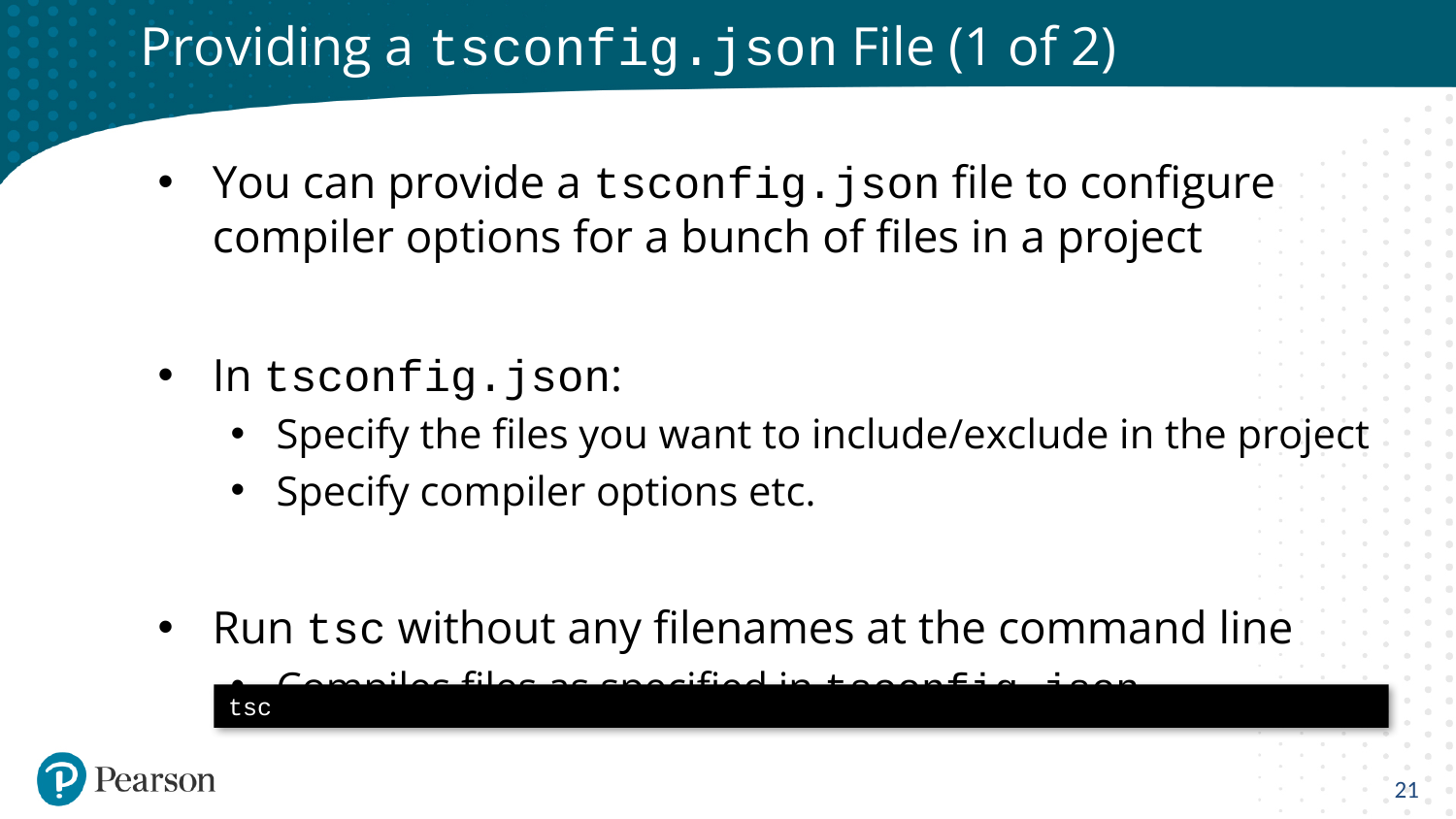

# Providing a tsconfig.json File (1 of 2)
You can provide a tsconfig.json file to configure compiler options for a bunch of files in a project

In tsconfig.json:
Specify the files you want to include/exclude in the project
Specify compiler options etc.

Run tsc without any filenames at the command line
Compiles files as specified in tsconfig.json
tsc
21